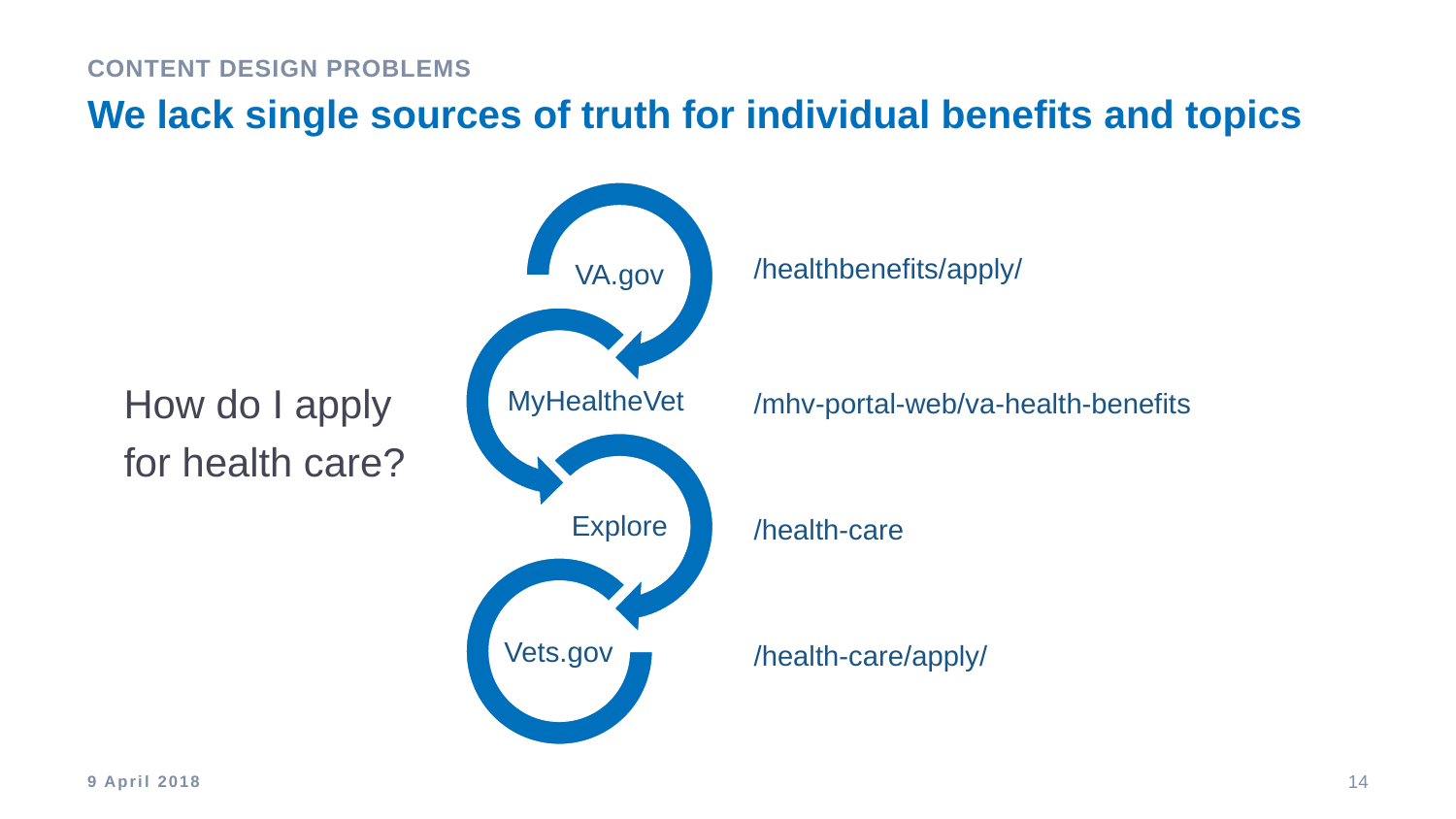

Content design problems
# We lack single sources of truth for individual benefits and topics
VA.gov
MyHealtheVet
Explore
Vets.gov
/healthbenefits/apply/
How do I apply for health care?
/mhv-portal-web/va-health-benefits
/health-care
/health-care/apply/
9 April 2018

14